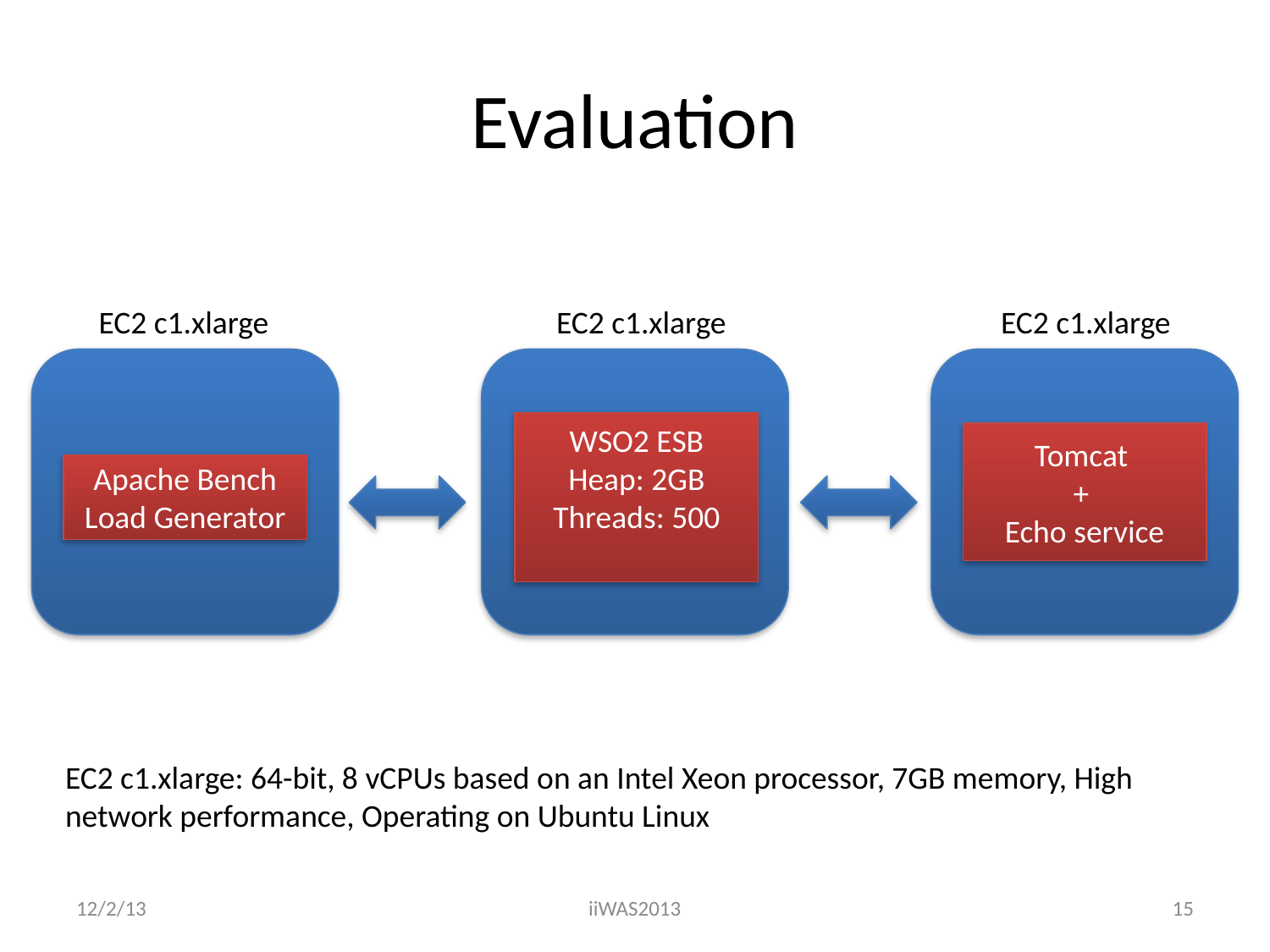

# Evaluation
EC2 c1.xlarge
EC2 c1.xlarge
EC2 c1.xlarge

WSO2 ESB
Heap: 2GB
Threads: 500

Tomcat
+
Echo service
Apache Bench Load Generator

EC2 c1.xlarge: 64-bit, 8 vCPUs based on an Intel Xeon processor, 7GB memory, High network performance, Operating on Ubuntu Linux
12/2/13
iiWAS2013
15